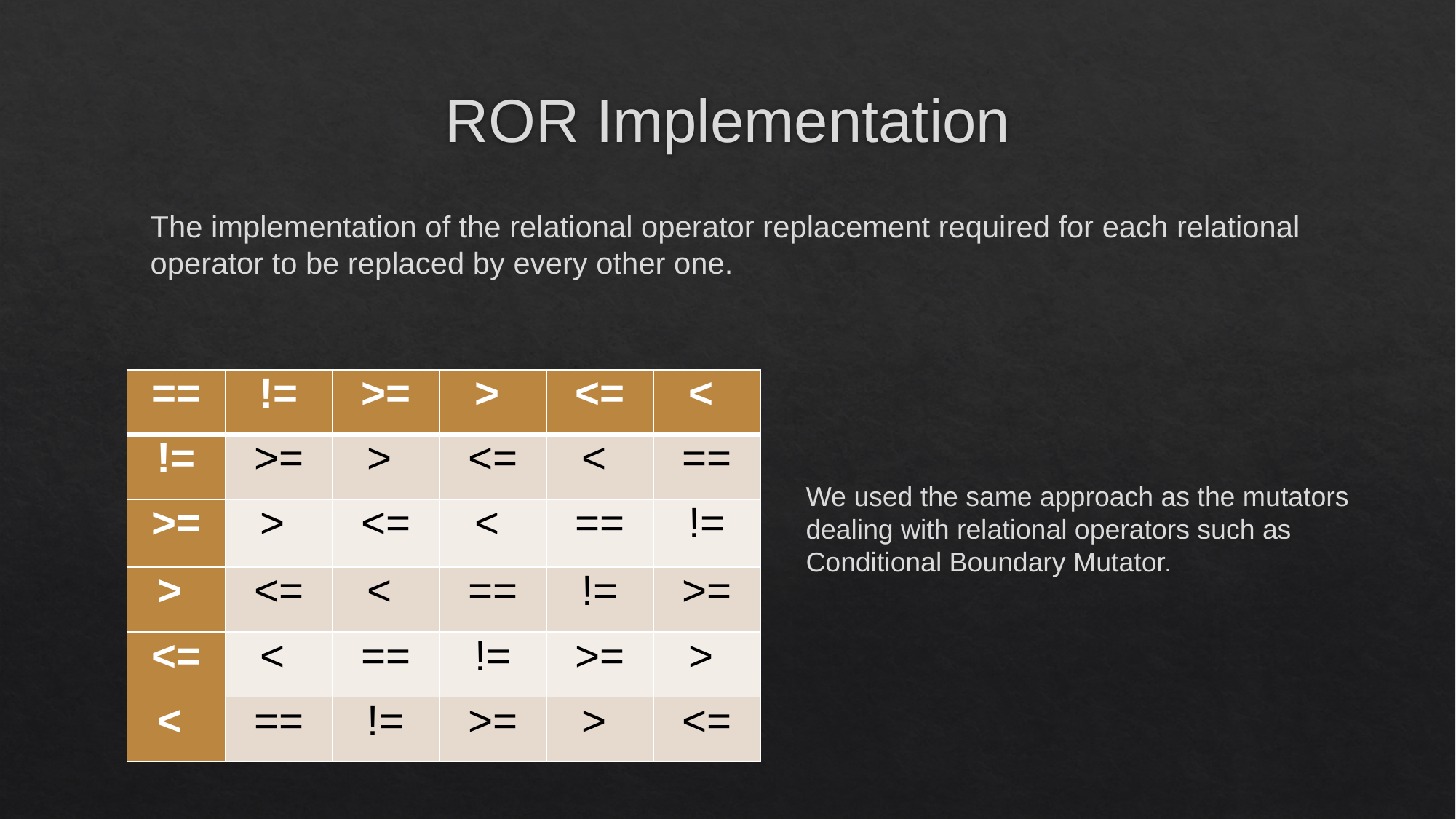

# ROR Implementation
The implementation of the relational operator replacement required for each relational operator to be replaced by every other one.

We used the same approach as the mutators dealing with relational operators such as Conditional Boundary Mutator.

| == | != | >= | > | <= | < |
| --- | --- | --- | --- | --- | --- |
| != | >= | > | <= | < | == |
| >= | > | <= | < | == | != |
| > | <= | < | == | != | >= |
| <= | < | == | != | >= | > |
| < | == | != | >= | > | <= |